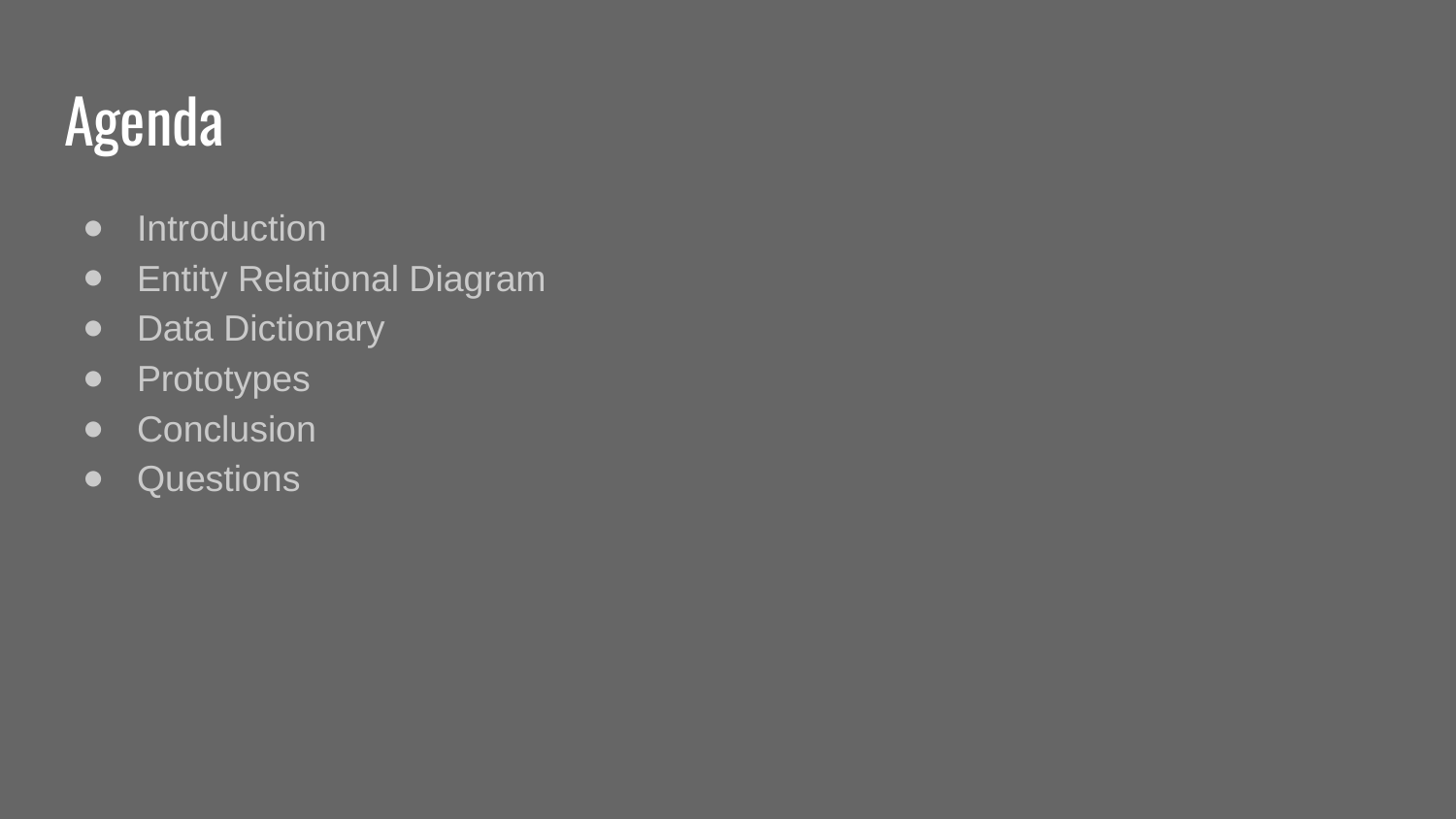

# Agenda
Introduction
Entity Relational Diagram
Data Dictionary
Prototypes
Conclusion
Questions